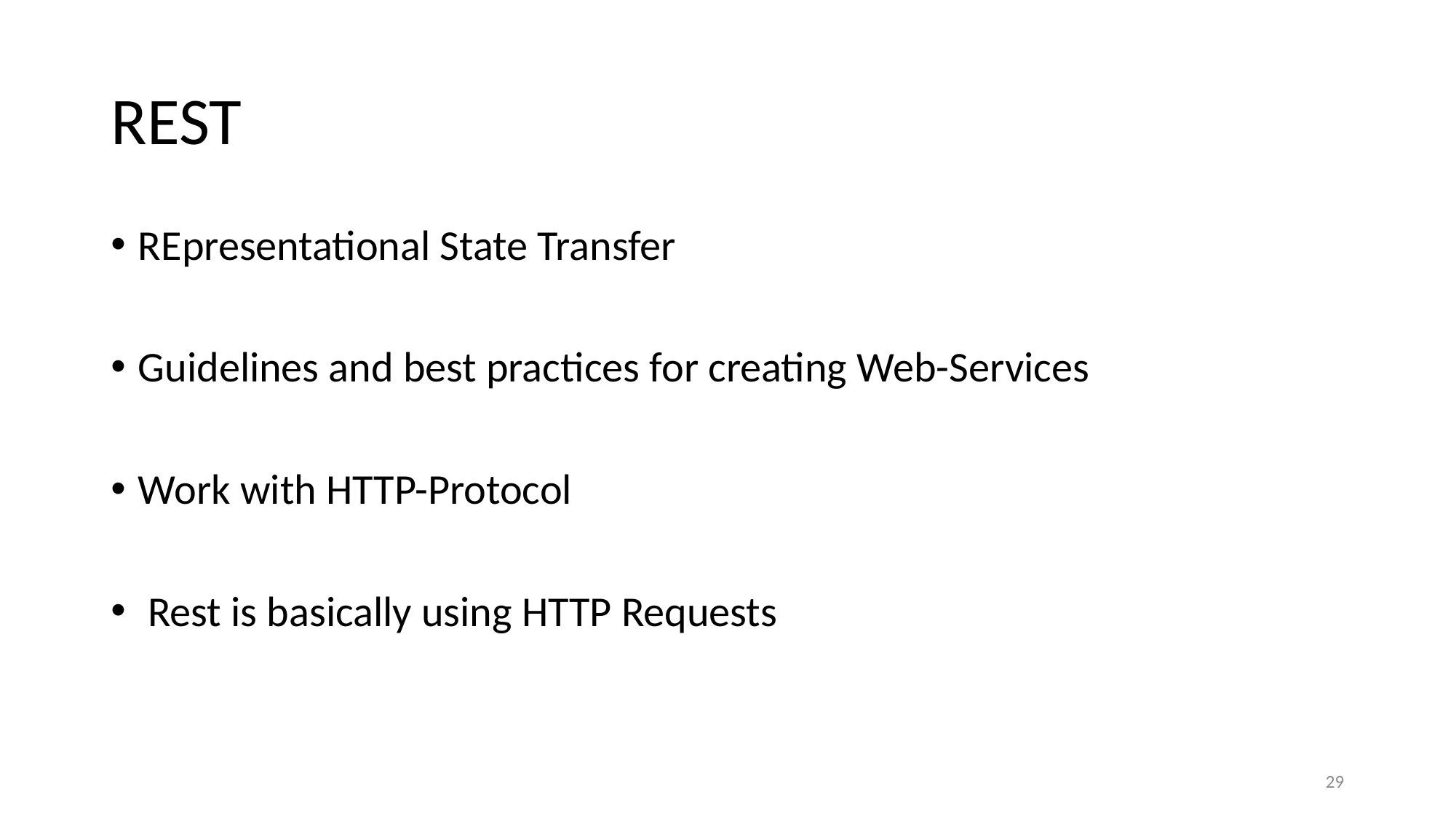

# REST
REpresentational State Transfer

Guidelines and best practices for creating Web-Services

Work with HTTP-Protocol

 Rest is basically using HTTP Requests
29